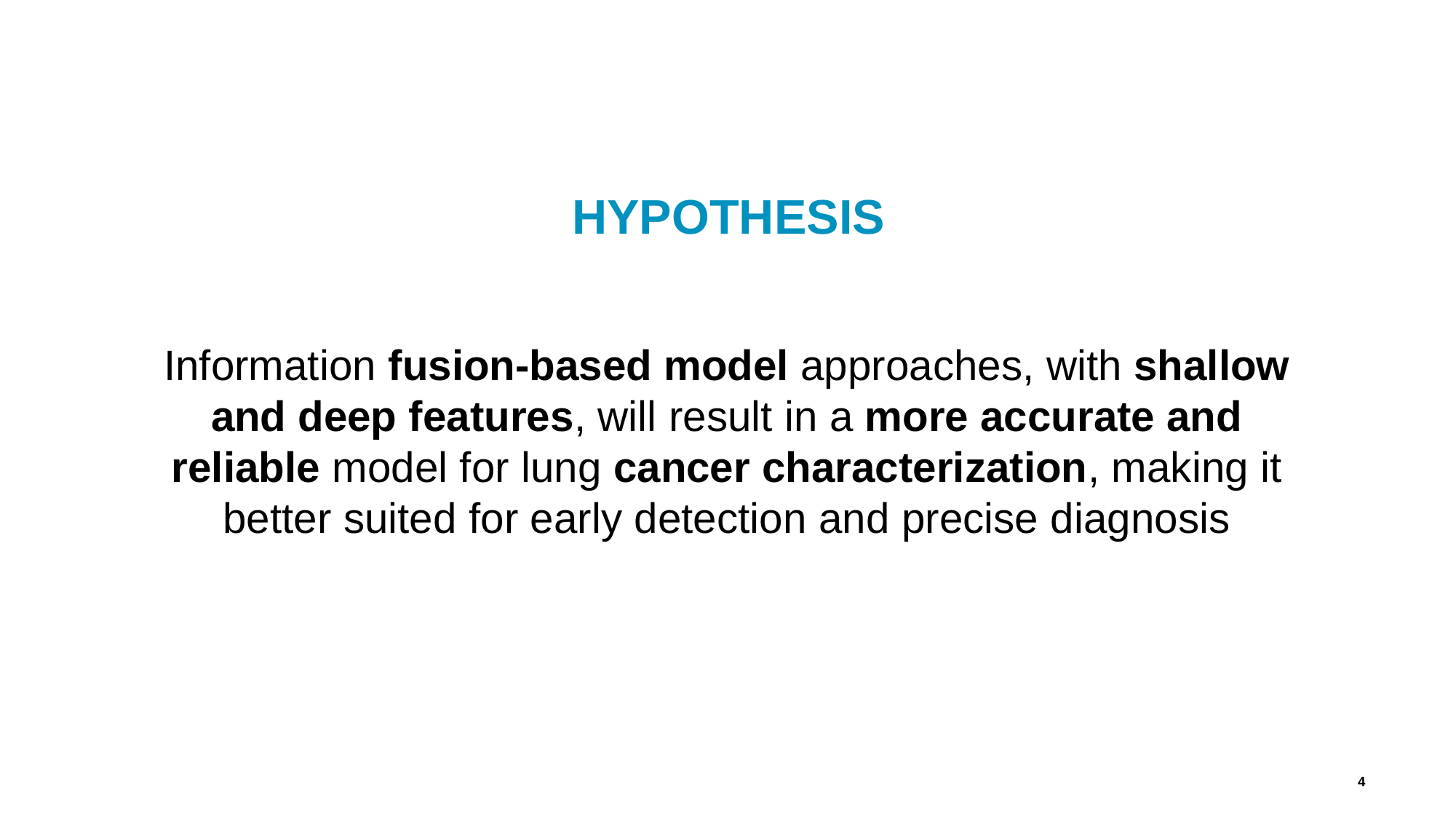

HYPOTHESIS
Information fusion-based model approaches, with shallow and deep features, will result in a more accurate and reliable model for lung cancer characterization, making it better suited for early detection and precise diagnosis
4